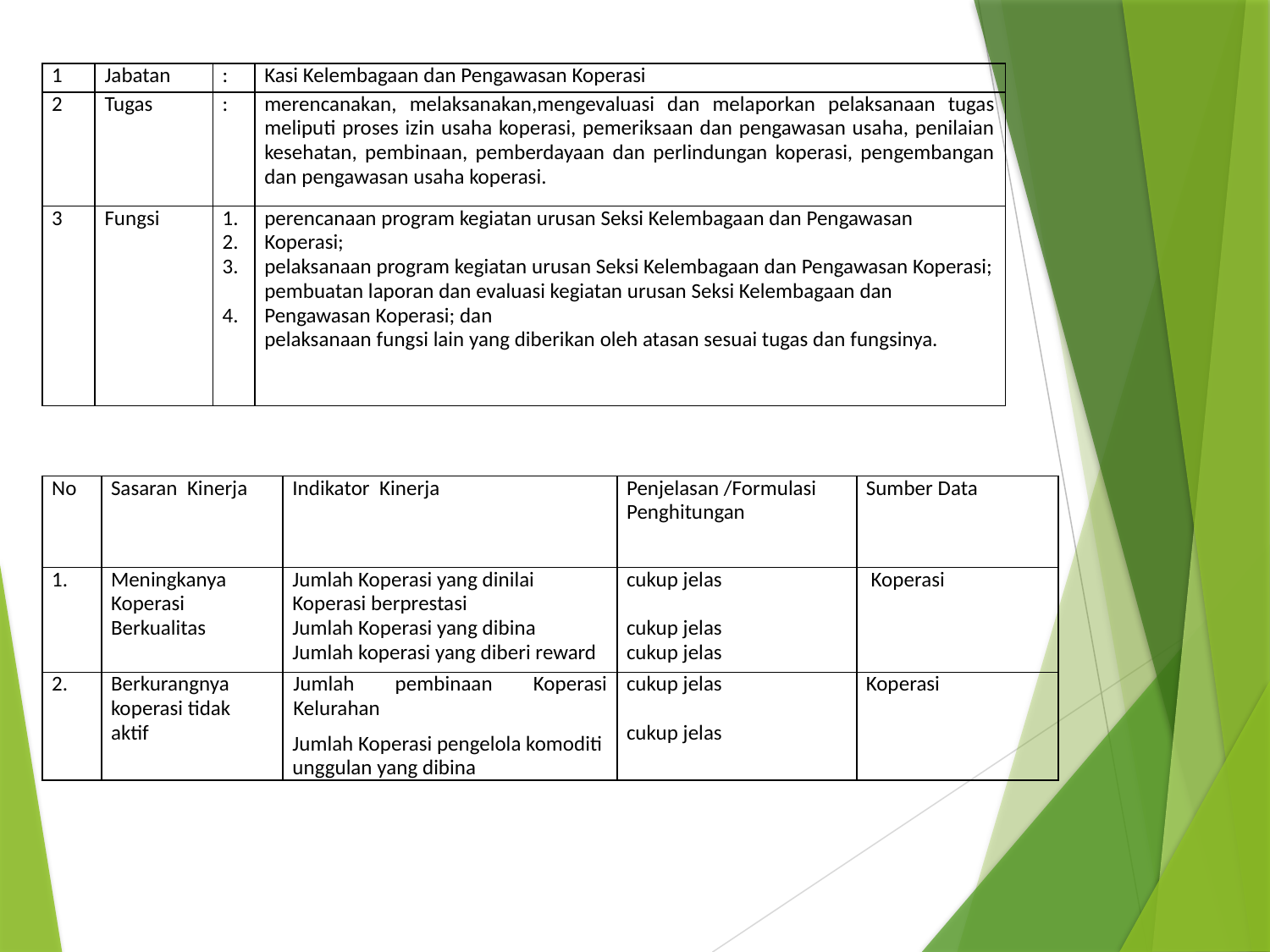

| 1 | Jabatan | : | Kasi Kelembagaan dan Pengawasan Koperasi |
| --- | --- | --- | --- |
| 2 | Tugas | : | merencanakan, melaksanakan,mengevaluasi dan melaporkan pelaksanaan tugas meliputi proses izin usaha koperasi, pemeriksaan dan pengawasan usaha, penilaian kesehatan, pembinaan, pemberdayaan dan perlindungan koperasi, pengembangan dan pengawasan usaha koperasi. |
| 3 | Fungsi | 1. 2. 3. 4. | perencanaan program kegiatan urusan Seksi Kelembagaan dan Pengawasan Koperasi; pelaksanaan program kegiatan urusan Seksi Kelembagaan dan Pengawasan Koperasi; pembuatan laporan dan evaluasi kegiatan urusan Seksi Kelembagaan dan Pengawasan Koperasi; dan pelaksanaan fungsi lain yang diberikan oleh atasan sesuai tugas dan fungsinya. |
| No | Sasaran Kinerja | Indikator Kinerja | Penjelasan /Formulasi Penghitungan | Sumber Data |
| --- | --- | --- | --- | --- |
| 1. | Meningkanya Koperasi Berkualitas | Jumlah Koperasi yang dinilai Koperasi berprestasi Jumlah Koperasi yang dibina Jumlah koperasi yang diberi reward | cukup jelas cukup jelas cukup jelas | Koperasi |
| 2. | Berkurangnya koperasi tidak aktif | Jumlah pembinaan Koperasi Kelurahan Jumlah Koperasi pengelola komoditi unggulan yang dibina | cukup jelas cukup jelas | Koperasi |